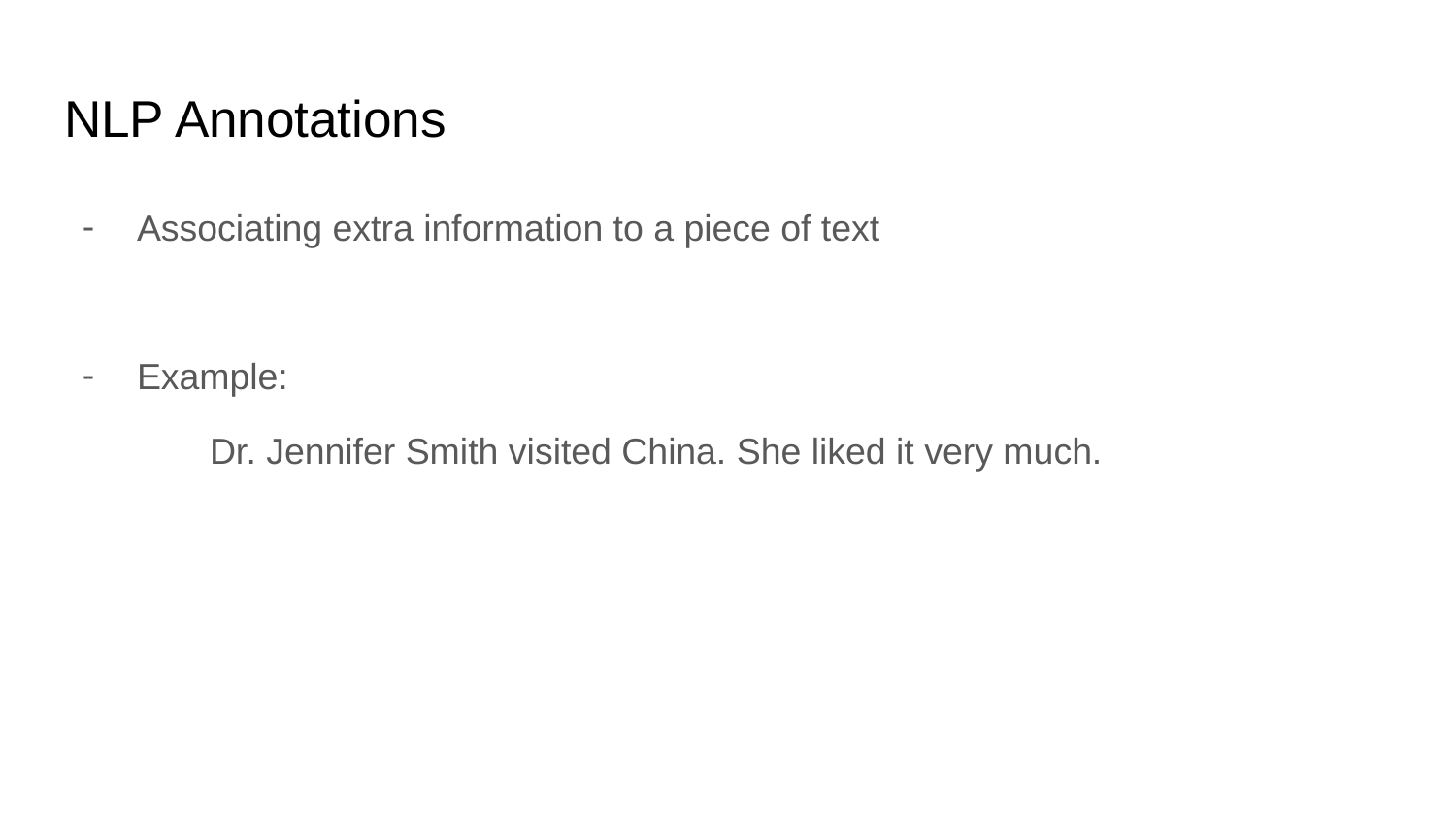

# NLP Annotations
Associating extra information to a piece of text

Example:
	Dr. Jennifer Smith visited China. She liked it very much.